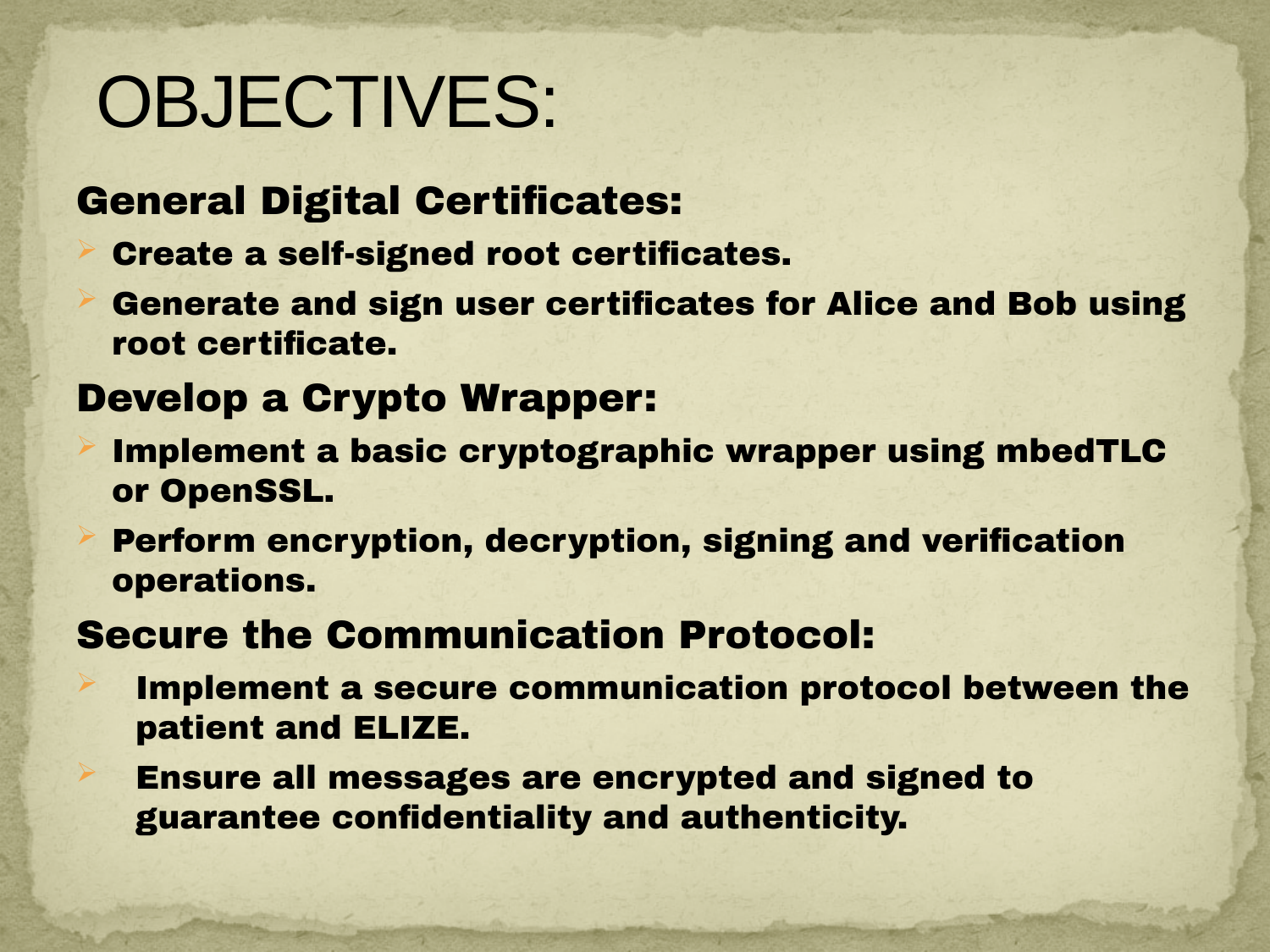

# OBJECTIVES:
General Digital Certificates:
Create a self-signed root certificates.
Generate and sign user certificates for Alice and Bob using root certificate.
Develop a Crypto Wrapper:
Implement a basic cryptographic wrapper using mbedTLC or OpenSSL.
Perform encryption, decryption, signing and verification operations.
Secure the Communication Protocol:
Implement a secure communication protocol between the patient and ELIZE.
Ensure all messages are encrypted and signed to guarantee confidentiality and authenticity.